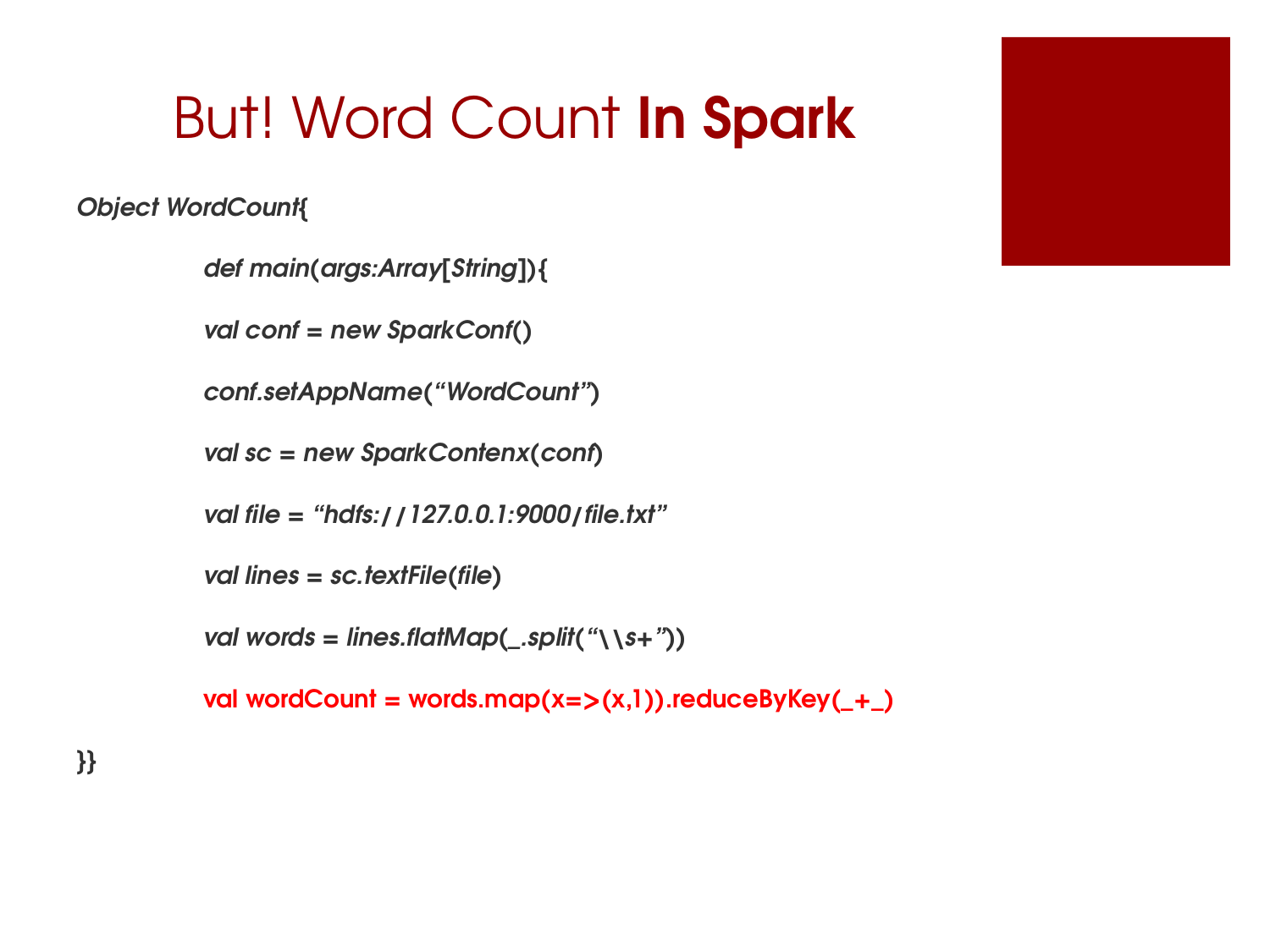

# But! Word Count In Spark
Object WordCount{
	def main(args:Array[String]){
	val conf = new SparkConf()
	conf.setAppName(“WordCount”)
	val sc = new SparkContenx(conf)
	val file = “hdfs://127.0.0.1:9000/file.txt”
	val lines = sc.textFile(file)
	val words = lines.flatMap(_.split(“\\s+”))
	val wordCount = words.map(x=>(x,1)).reduceByKey(_+_)
}}